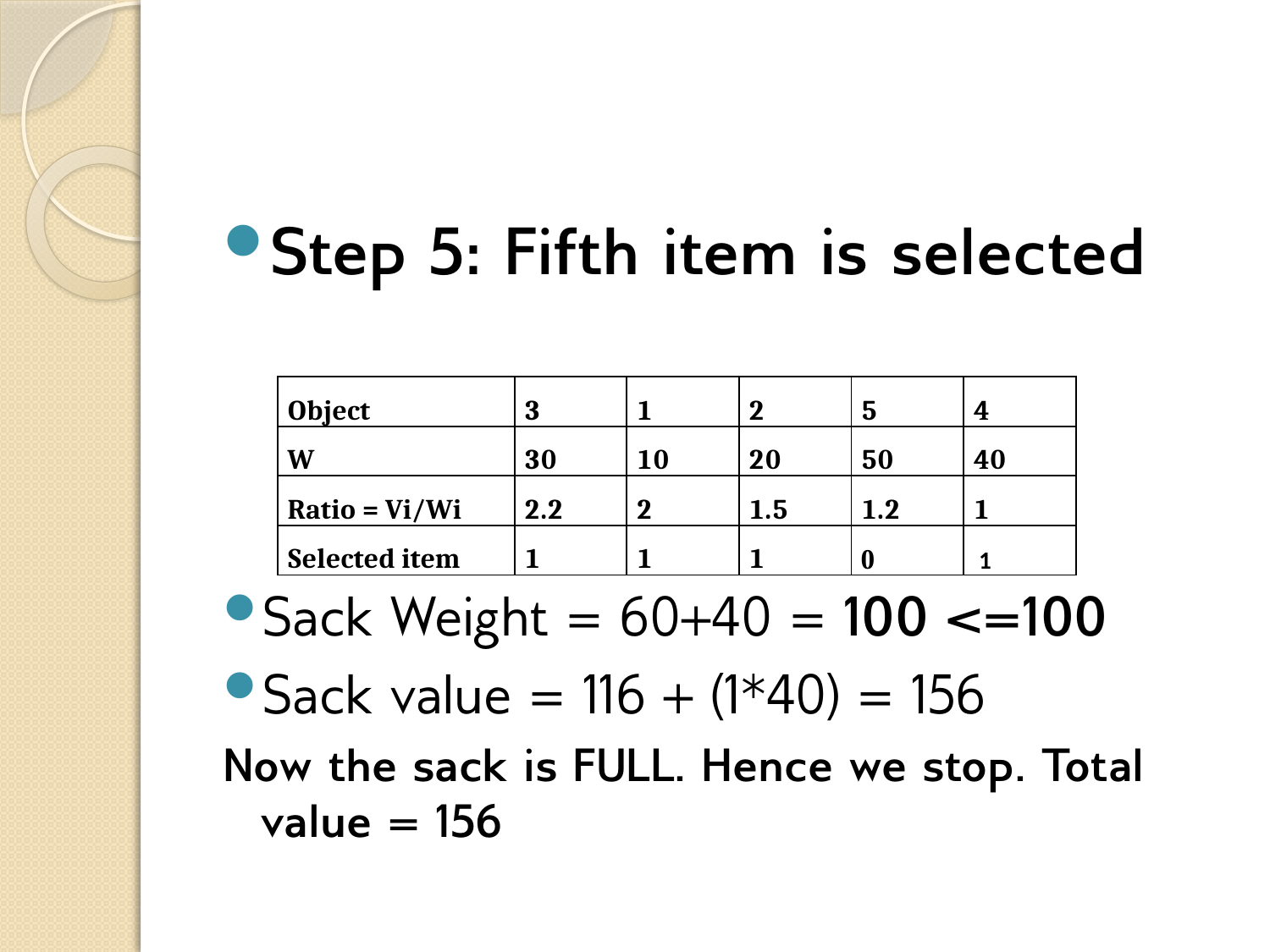

#
Step 5: Fifth item is selected

Sack Weight = 60+40 = 100 <=100
Sack value = 116 + (1*40) = 156
Now the sack is FULL. Hence we stop. Total value = 156

| Object | 3 | 1 | 2 | 5 | 4 |
| --- | --- | --- | --- | --- | --- |
| W | 30 | 10 | 20 | 50 | 40 |
| Ratio = Vi/Wi | 2.2 | 2 | 1.5 | 1.2 | 1 |
| Selected item | 1 | 1 | 1 | 0 | 1 |